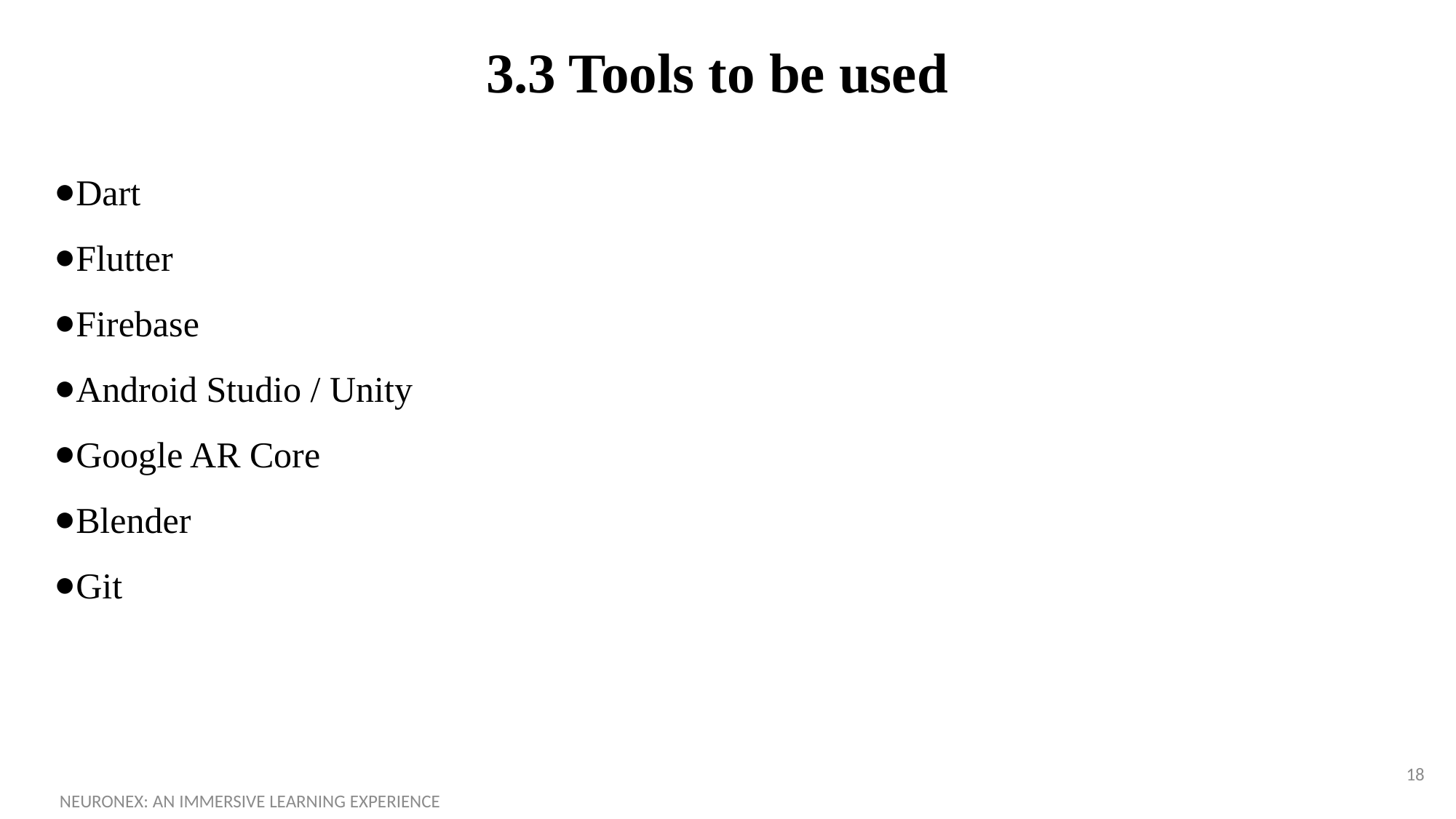

# 3.3 Tools to be used
Dart
Flutter
Firebase
Android Studio / Unity
Google AR Core
Blender
Git
18
NEURONEX: AN IMMERSIVE LEARNING EXPERIENCE